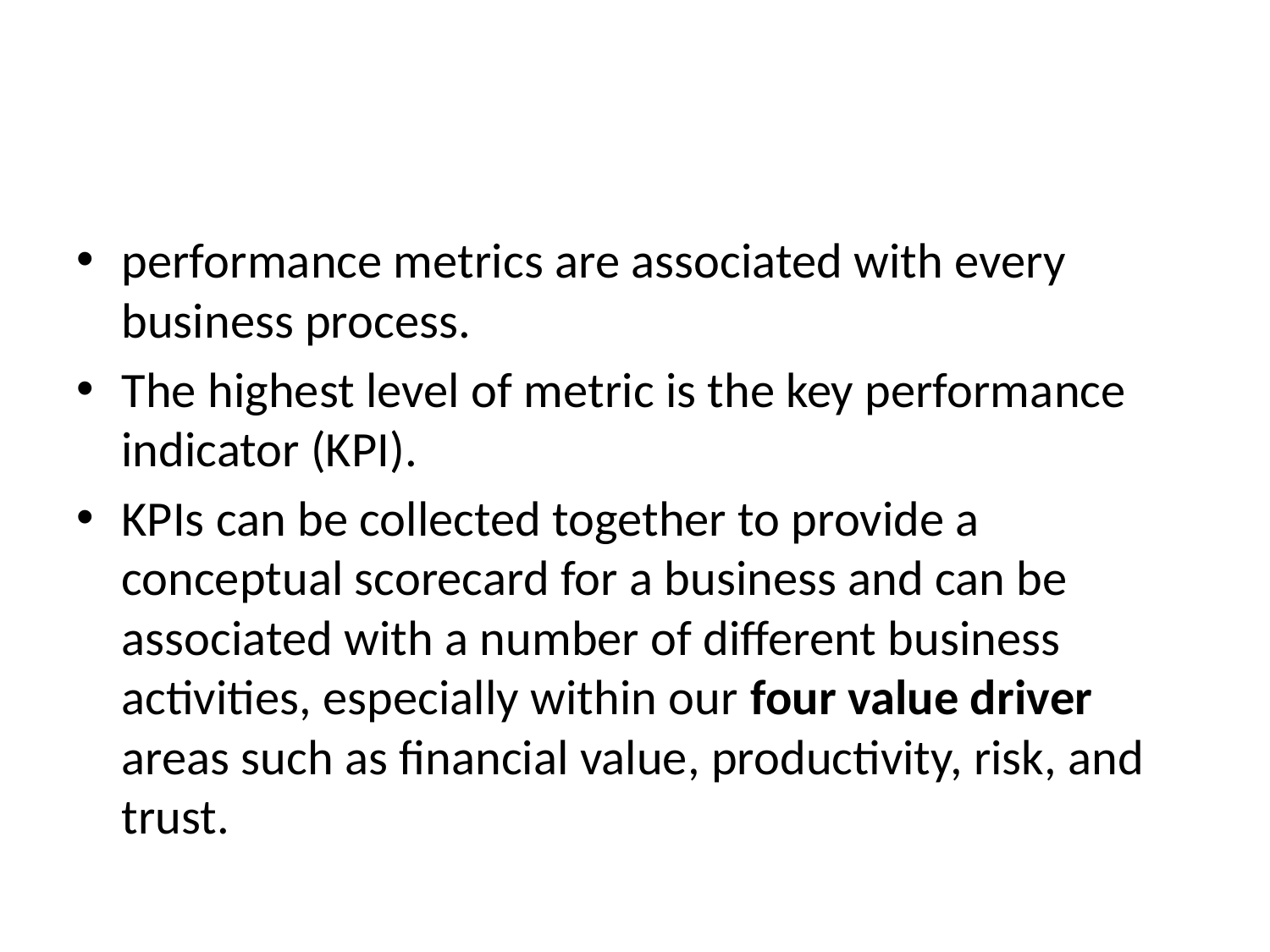

#
performance metrics are associated with every business process.
The highest level of metric is the key performance indicator (KPI).
KPIs can be collected together to provide a conceptual scorecard for a business and can be associated with a number of different business activities, especially within our four value driver areas such as financial value, productivity, risk, and trust.